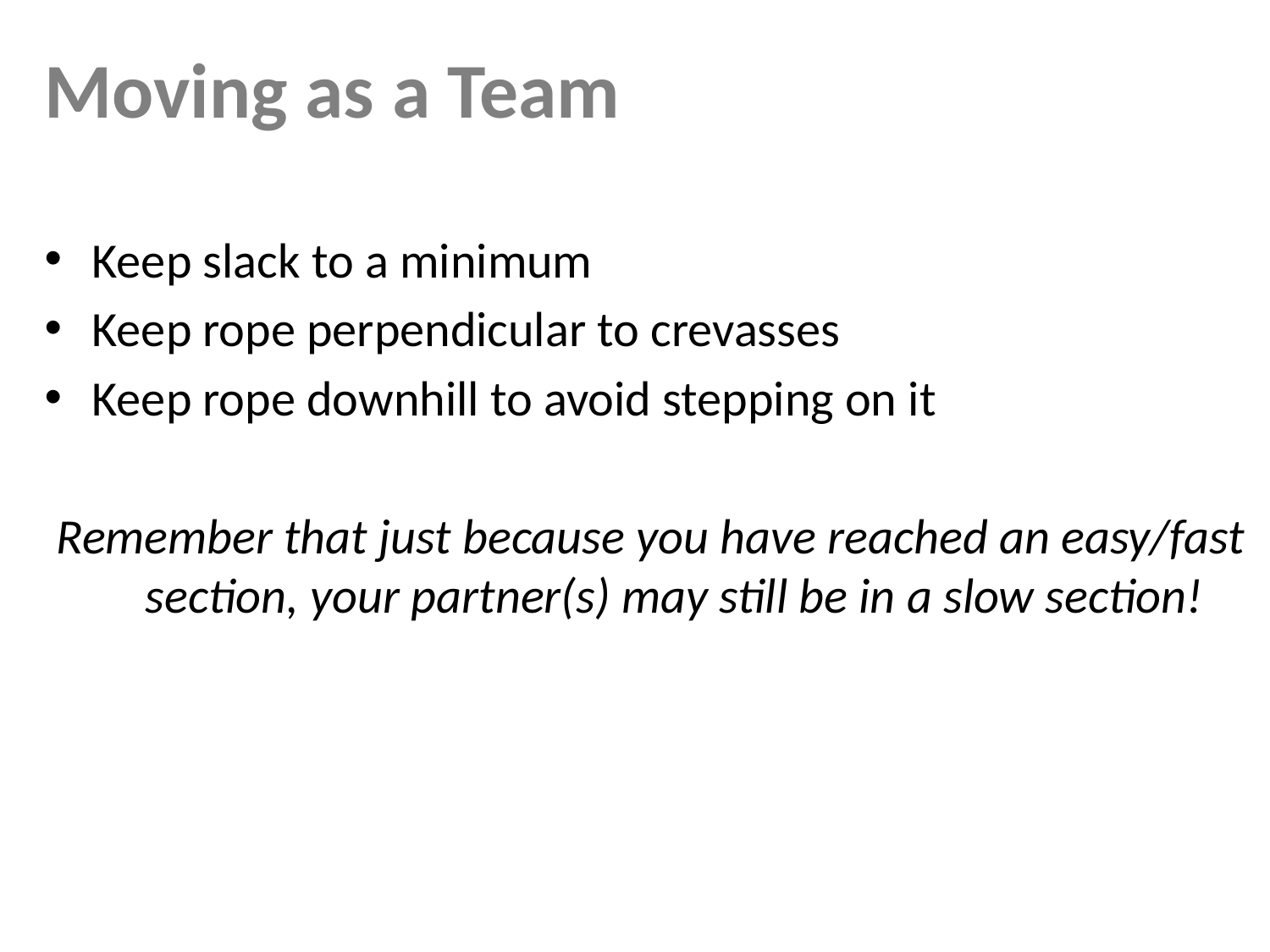

# Moving as a Team
Keep slack to a minimum
Keep rope perpendicular to crevasses
Keep rope downhill to avoid stepping on it

Remember that just because you have reached an easy/fast section, your partner(s) may still be in a slow section!